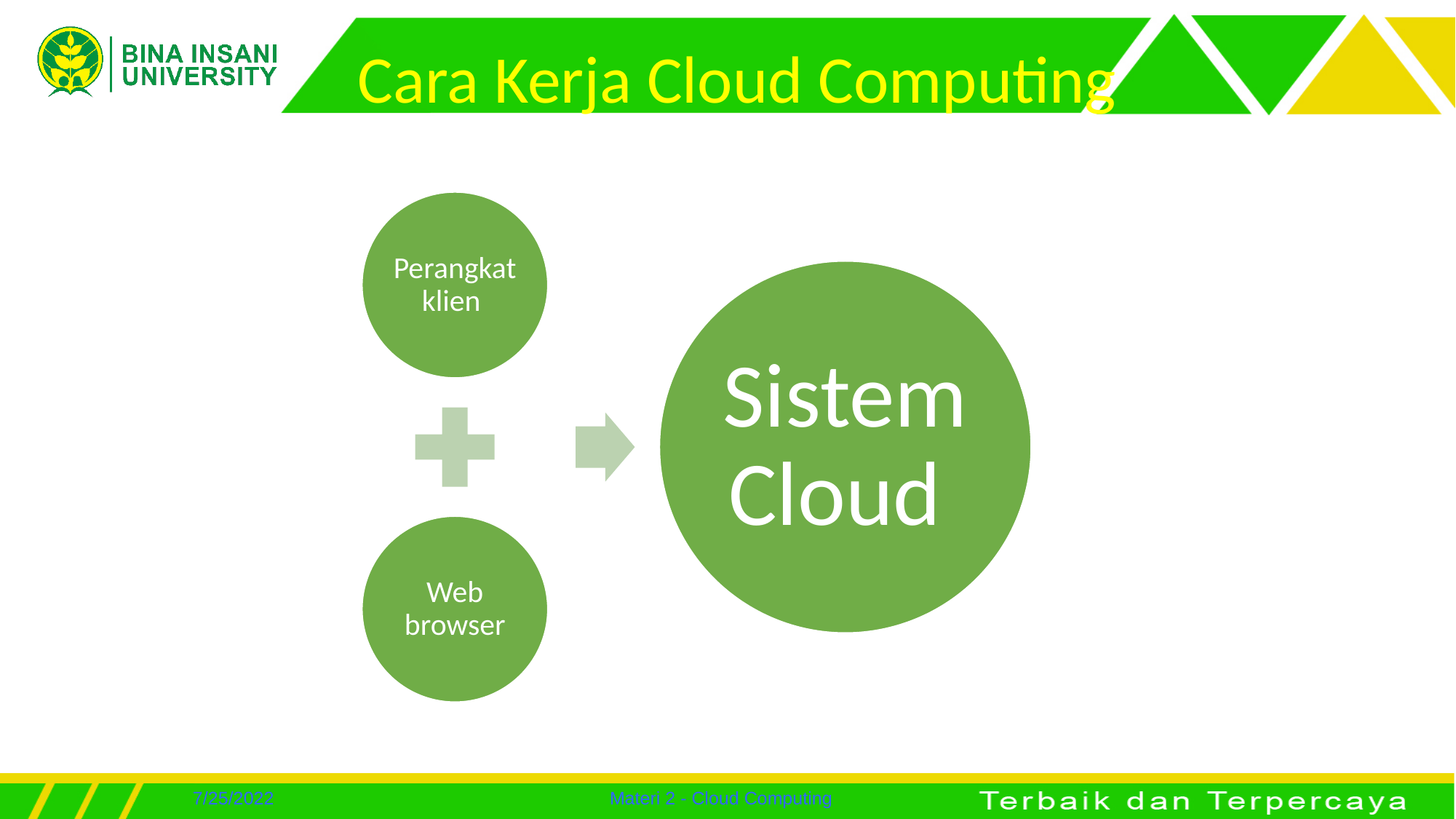

# Cara Kerja Cloud Computing
Perangkat klien

Web browser

Sistem Cloud
7/25/2022
Materi 2 - Cloud Computing